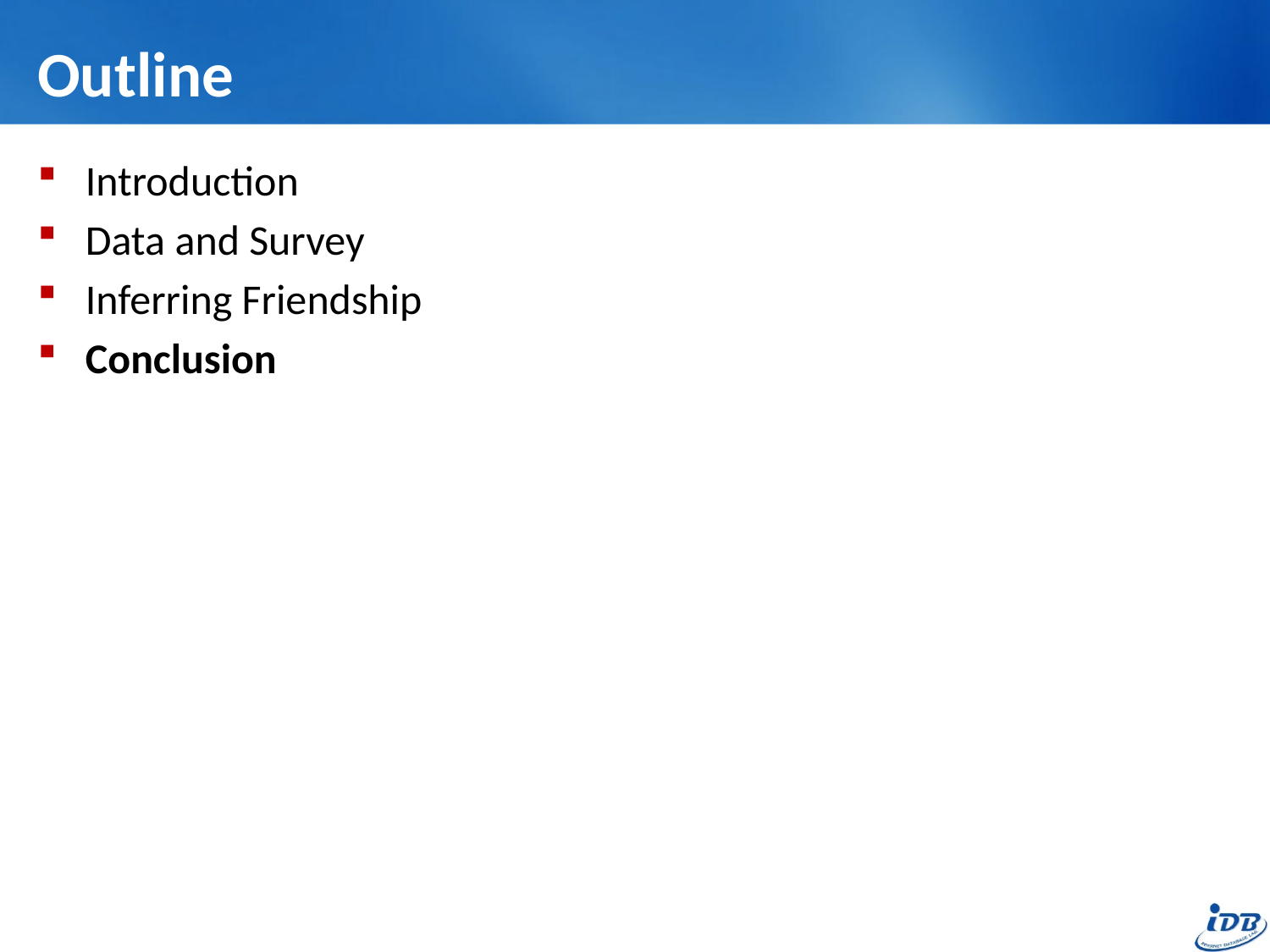

# Outline
Introduction
Data and Survey
Inferring Friendship
Conclusion